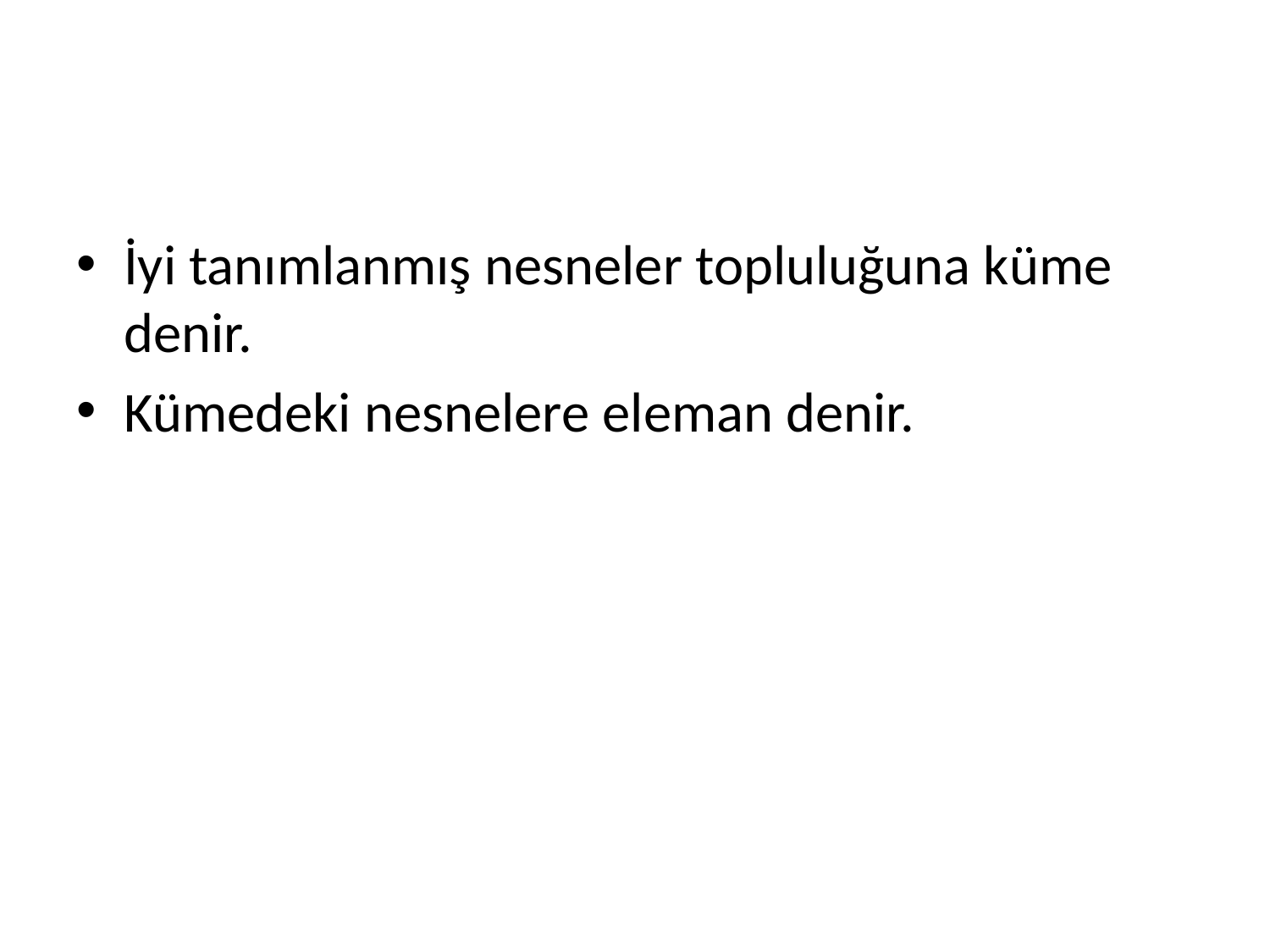

#
İyi tanımlanmış nesneler topluluğuna küme denir.
Kümedeki nesnelere eleman denir.